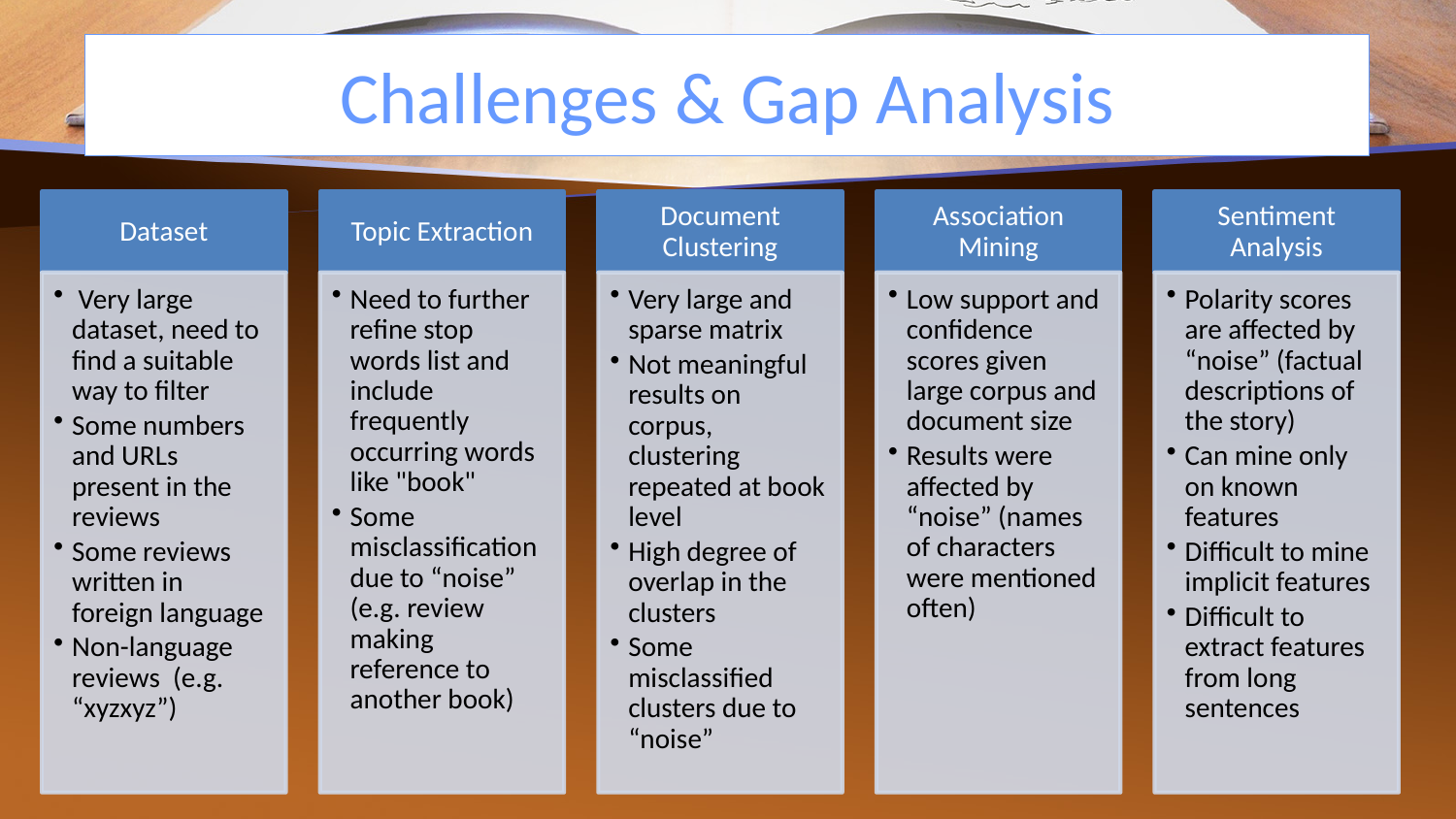

Challenges & Gap Analysis
Dataset
 Very large dataset, need to find a suitable way to filter
Some numbers and URLs present in the reviews
Some reviews written in foreign language
Non-language reviews  (e.g. “xyzxyz”)
Topic Extraction
Need to further refine stop words list and include frequently occurring words like "book"
Some misclassification due to “noise” (e.g. review making reference to another book)
Document Clustering
Very large and sparse matrix
Not meaningful results on corpus, clustering repeated at book level
High degree of overlap in the clusters
Some misclassified clusters due to “noise”
Association Mining
Low support and confidence scores given large corpus and document size
Results were affected by “noise” (names of characters were mentioned often)

Sentiment Analysis
Polarity scores are affected by “noise” (factual descriptions of the story)
Can mine only on known features
Difficult to mine implicit features
Difficult to extract features from long sentences